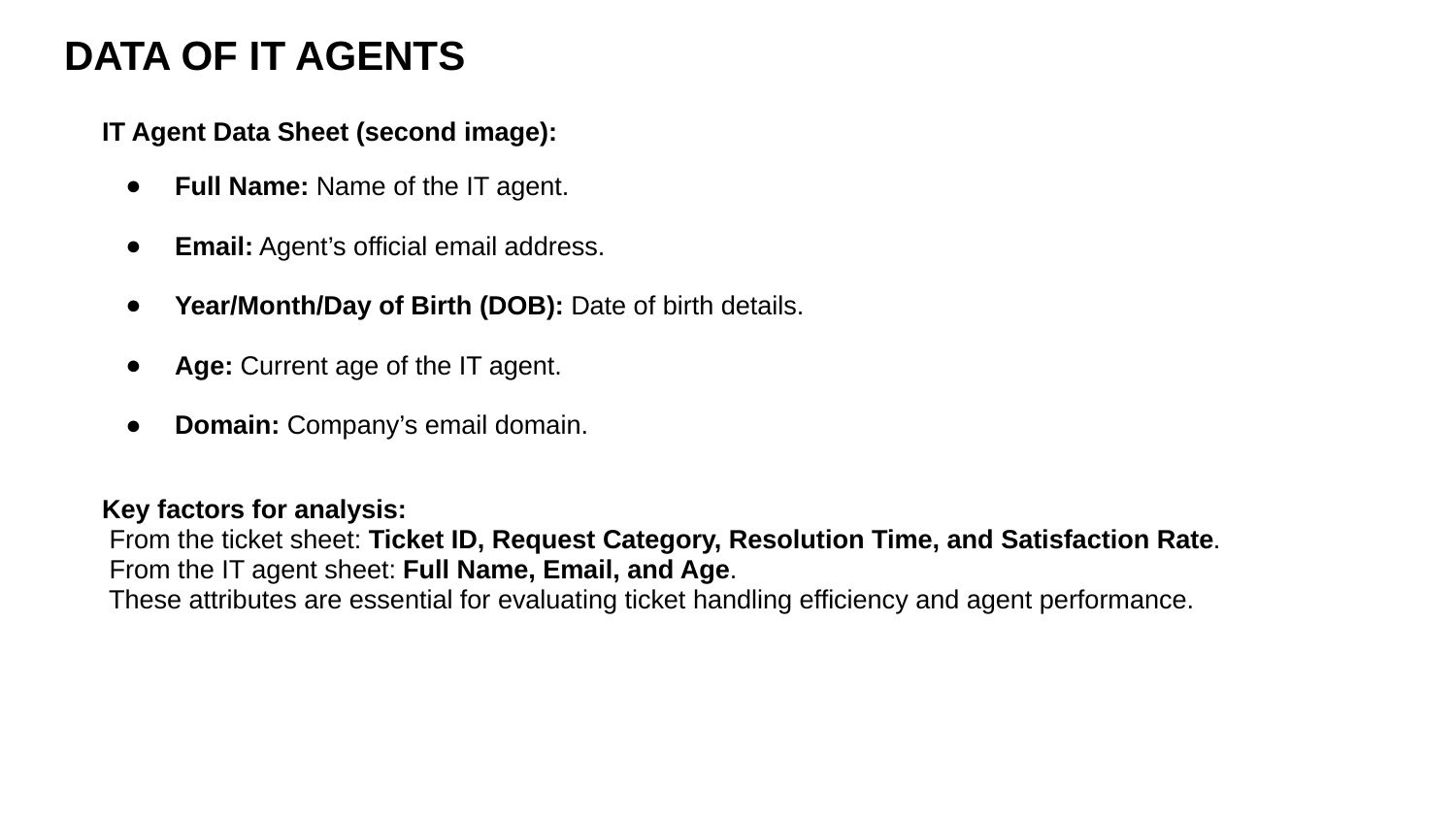

# DATA OF IT AGENTS
IT Agent Data Sheet (second image):
Full Name: Name of the IT agent.
Email: Agent’s official email address.
Year/Month/Day of Birth (DOB): Date of birth details.
Age: Current age of the IT agent.
Domain: Company’s email domain.
Key factors for analysis:
 From the ticket sheet: Ticket ID, Request Category, Resolution Time, and Satisfaction Rate.
 From the IT agent sheet: Full Name, Email, and Age.
 These attributes are essential for evaluating ticket handling efficiency and agent performance.